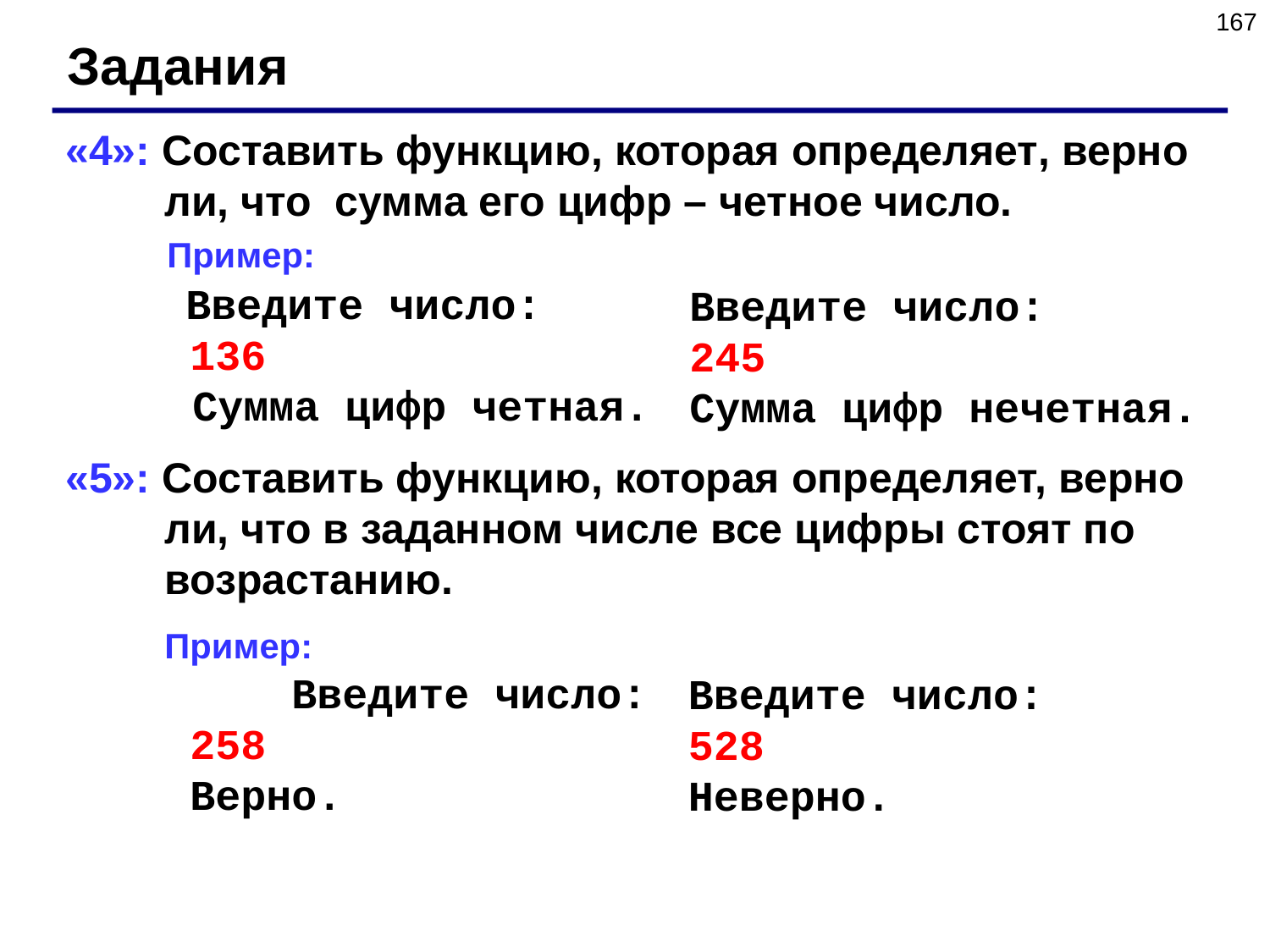

167
Задания

«4»: Составить функцию, которая определяет, верно ли, что  сумма его цифр – четное число.
    Пример:
	 Введите число:
	 136
     Сумма цифр четная.
«5»: Составить функцию, которая определяет, верно ли, что в заданном числе все цифры стоят по возрастанию.
	Пример:
             	Введите число:
	 258
	 Верно.

Введите число:
245
Сумма цифр нечетная.
Введите число:
528
Неверно.